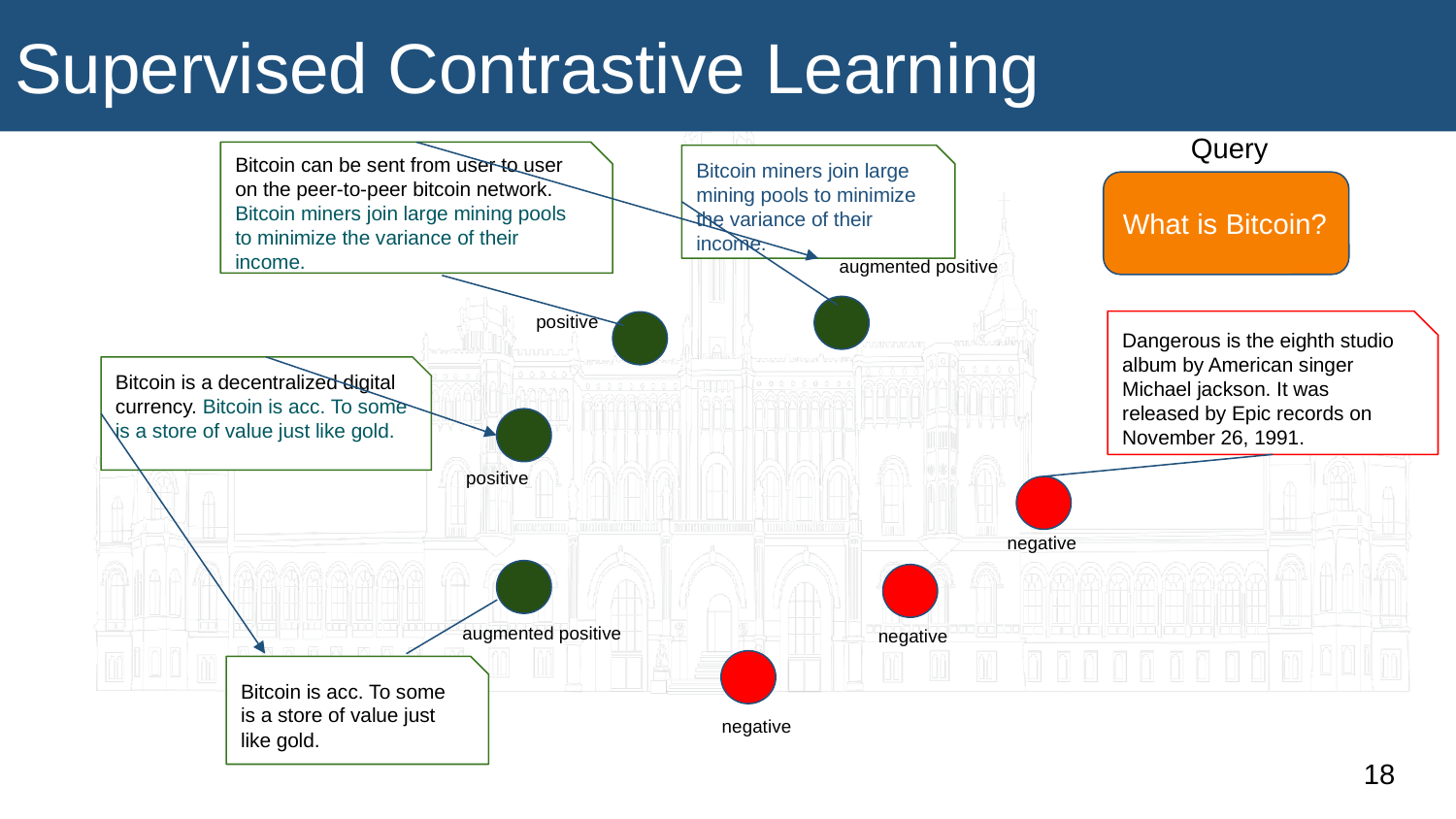

Supervised Contrastive Learning
# Ranking Supervised Contrastive loss
Query
Bitcoin can be sent from user to user on the peer-to-peer bitcoin network. Bitcoin miners join large mining pools to minimize the variance of their income.
Bitcoin miners join large mining pools to minimize the variance of their income.
What is Bitcoin?
augmented positive

positive
Dangerous is the eighth studio album by American singer Michael jackson. It was released by Epic records on November 26, 1991.

Bitcoin is a decentralized digital currency. Bitcoin is acc. To some is a store of value just like gold.

positive

negative

augmented positive
negative

Bitcoin is acc. To some is a store of value just like gold.
negative
18